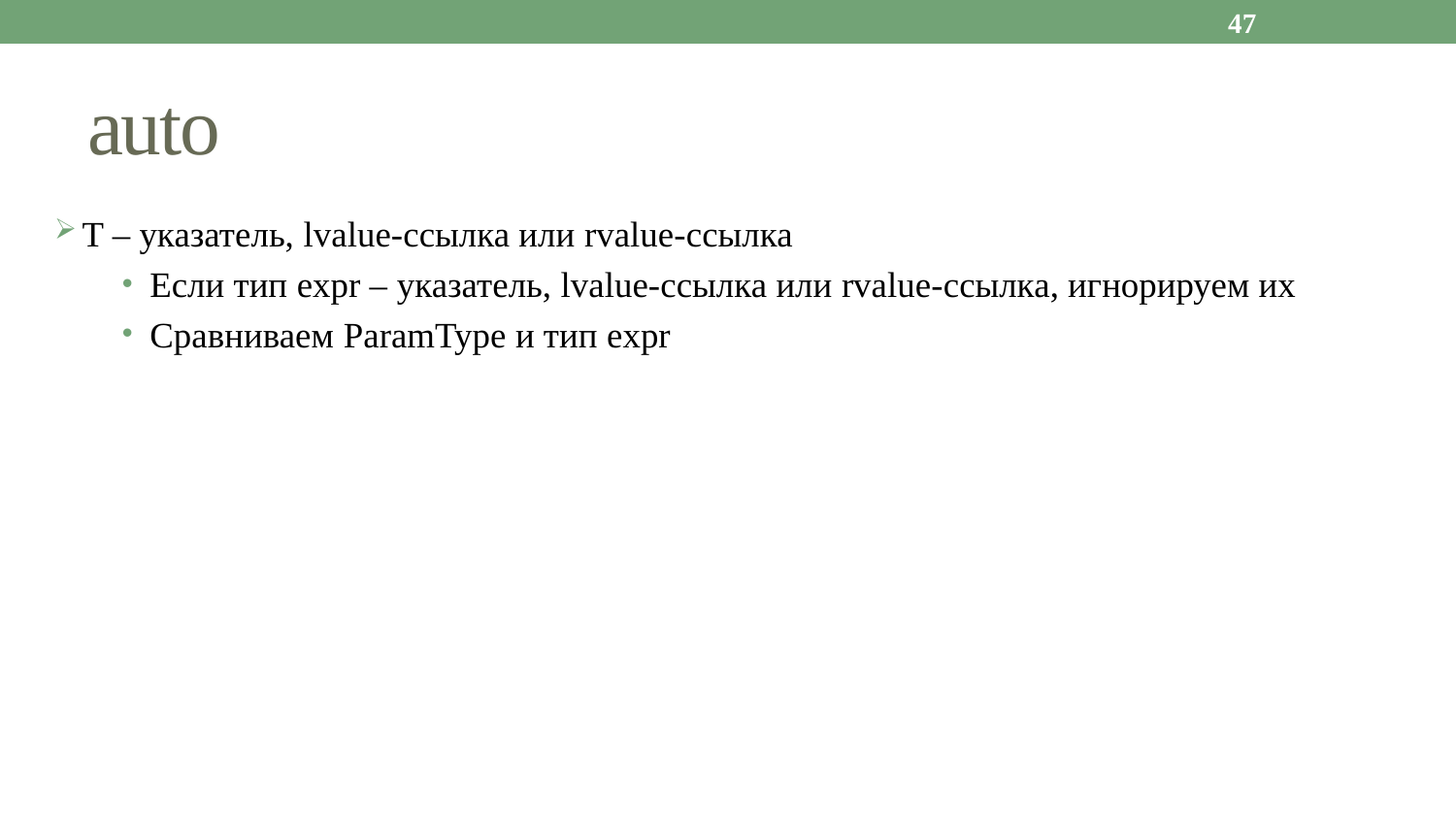

47
# auto
T – указатель, lvalue-ссылка или rvalue-ссылка
Если тип expr – указатель, lvalue-ссылка или rvalue-ссылка, игнорируем их
Сравниваем ParamType и тип expr